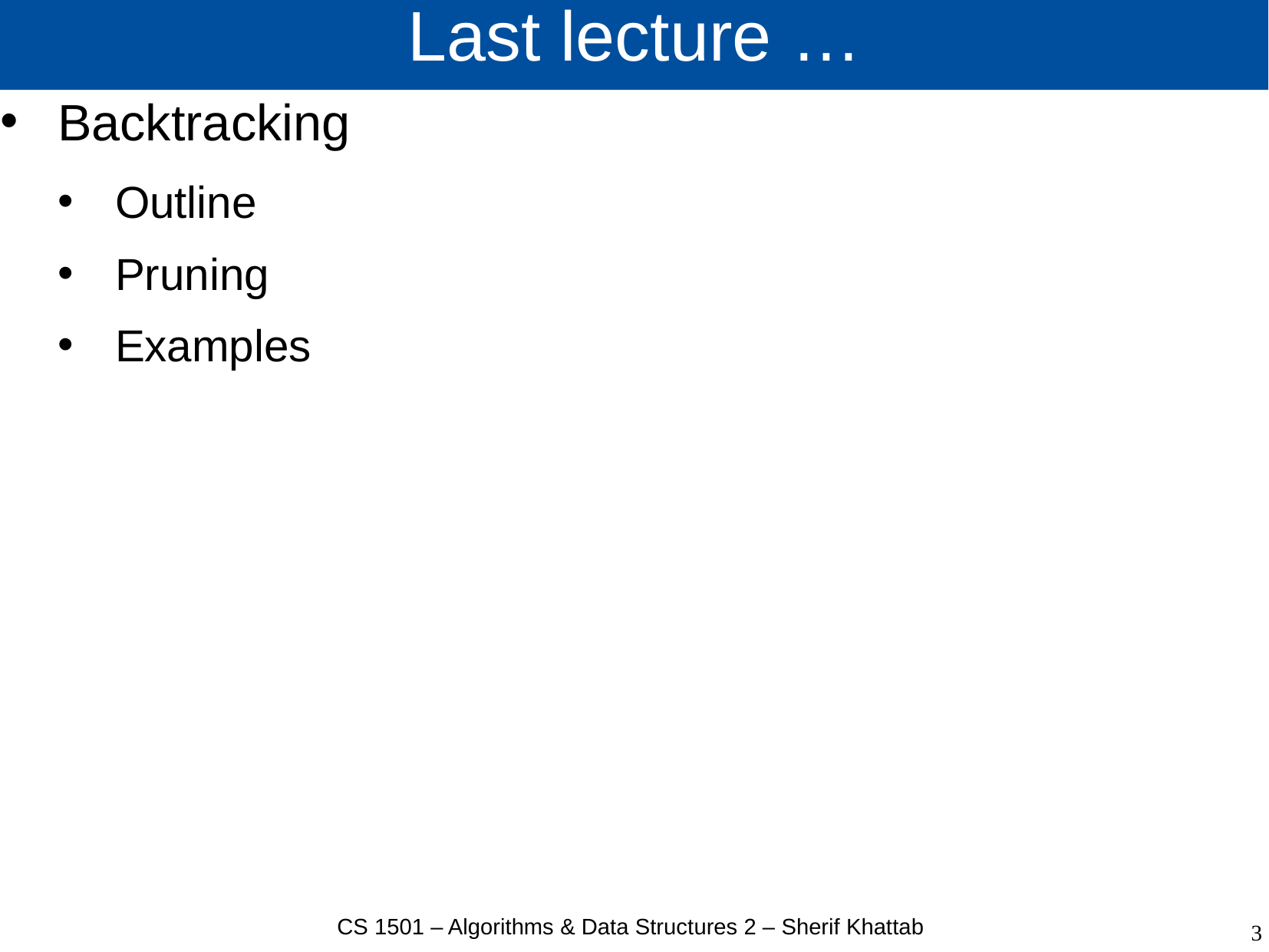

# Last lecture …
Backtracking
Outline
Pruning
Examples
CS 1501 – Algorithms & Data Structures 2 – Sherif Khattab
3